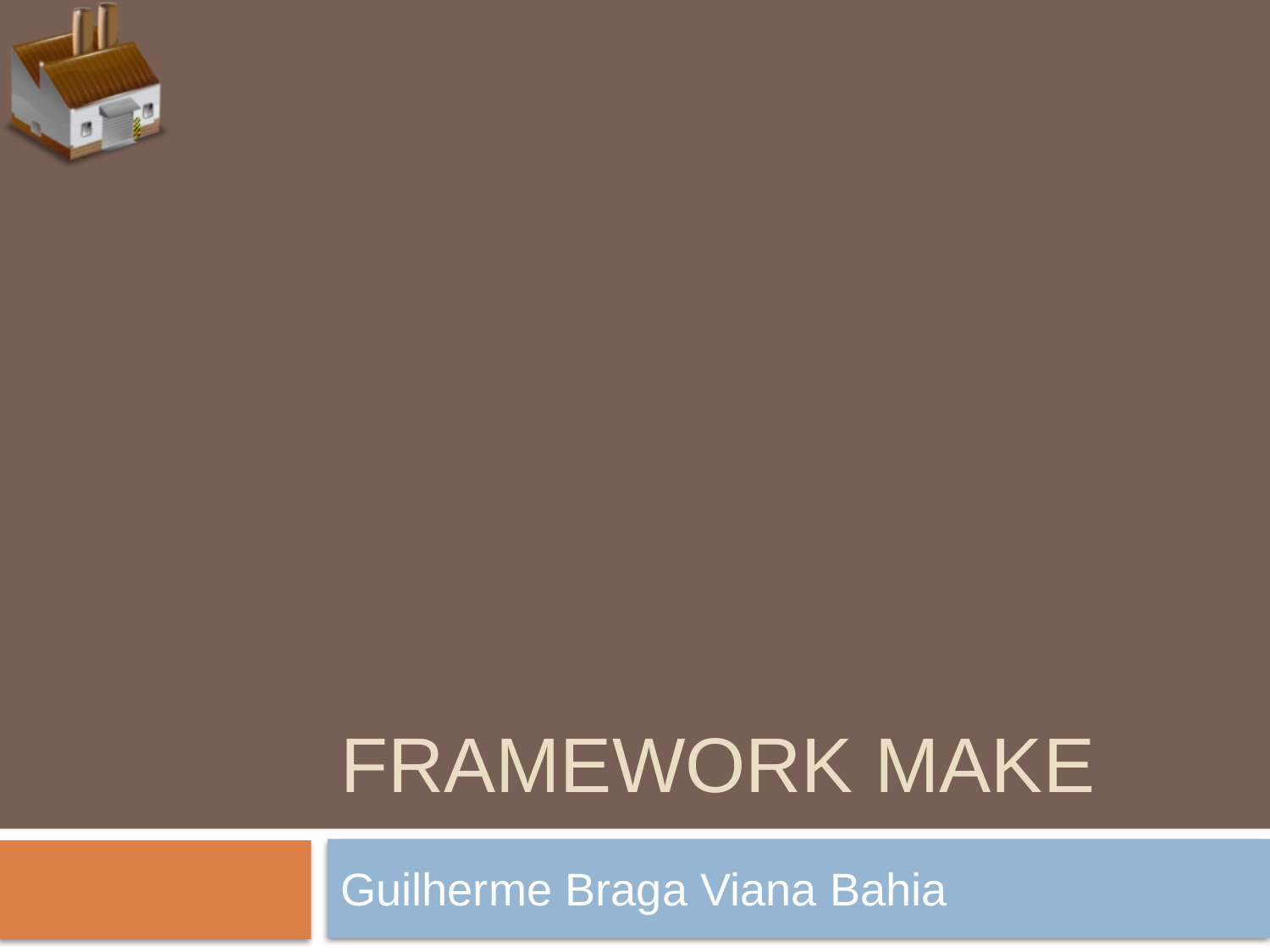

# Framework Make
Guilherme Braga Viana Bahia